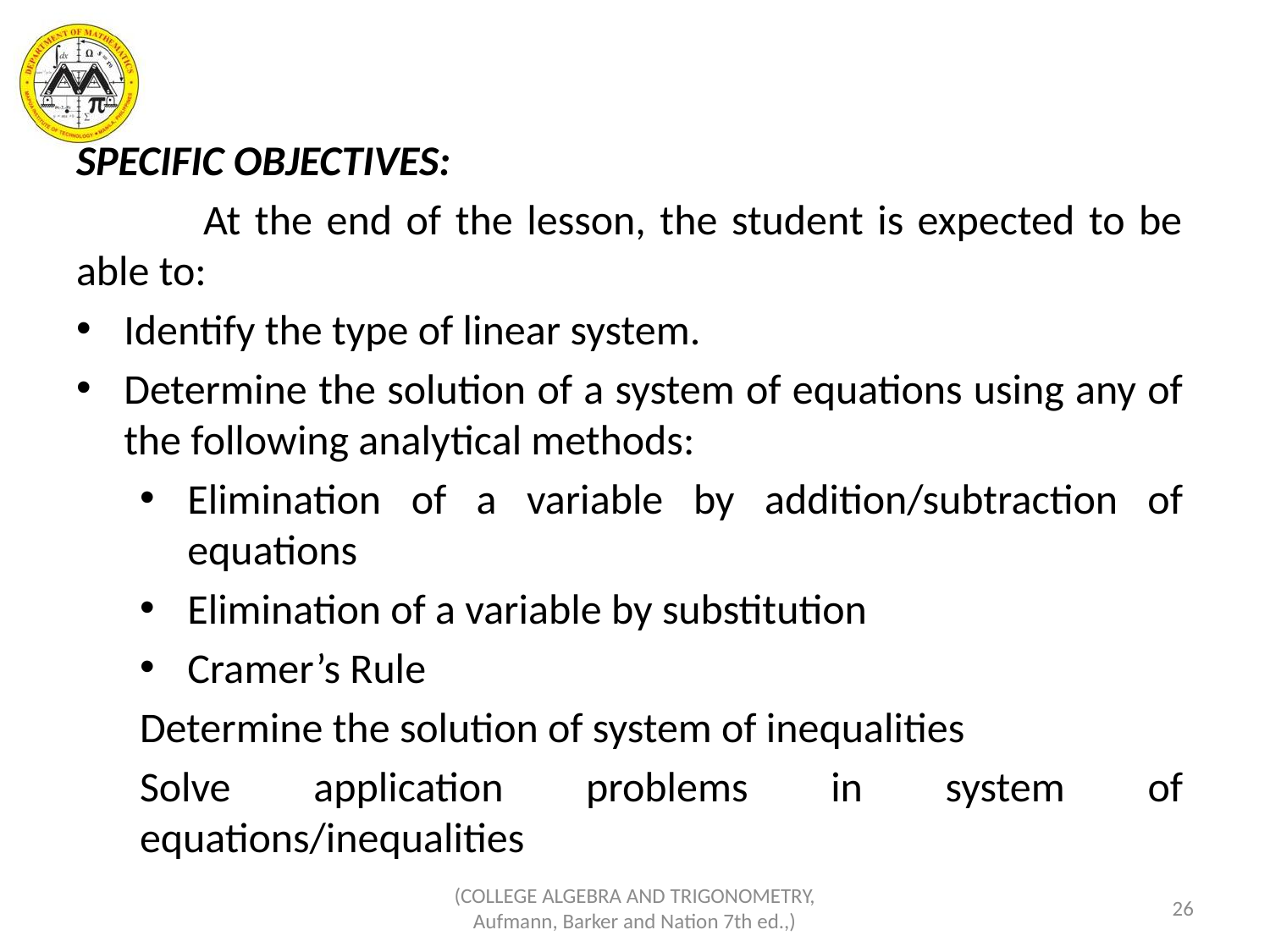

SPECIFIC OBJECTIVES:
	At the end of the lesson, the student is expected to be able to:
Identify the type of linear system.
Determine the solution of a system of equations using any of the following analytical methods:
Elimination of a variable by addition/subtraction of equations
Elimination of a variable by substitution
Cramer’s Rule
Determine the solution of system of inequalities
Solve application problems in system of equations/inequalities

(COLLEGE ALGEBRA AND TRIGONOMETRY, Aufmann, Barker and Nation 7th ed.,)
26